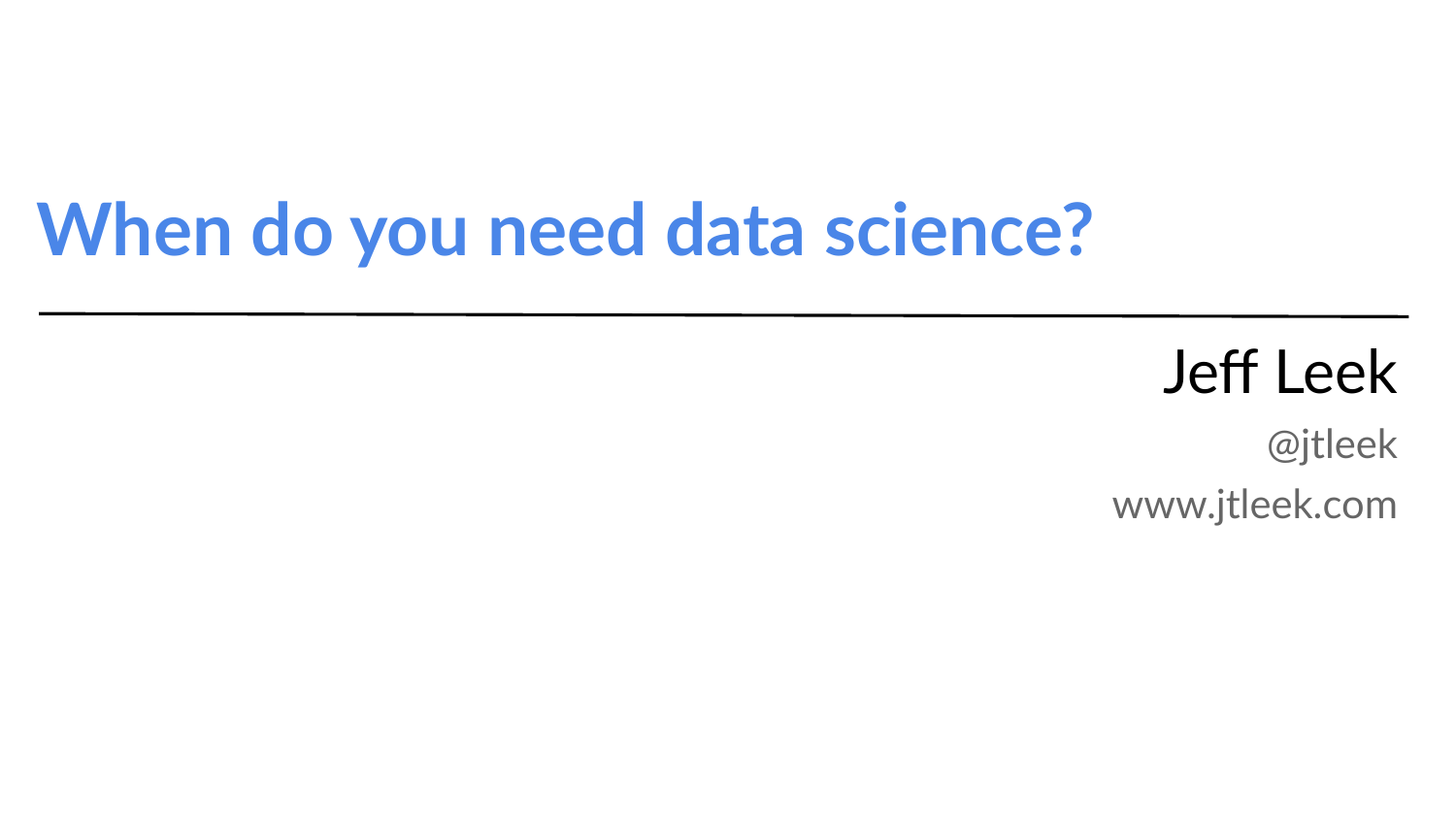

# When do you need data science?
Jeff Leek
@jtleek
www.jtleek.com